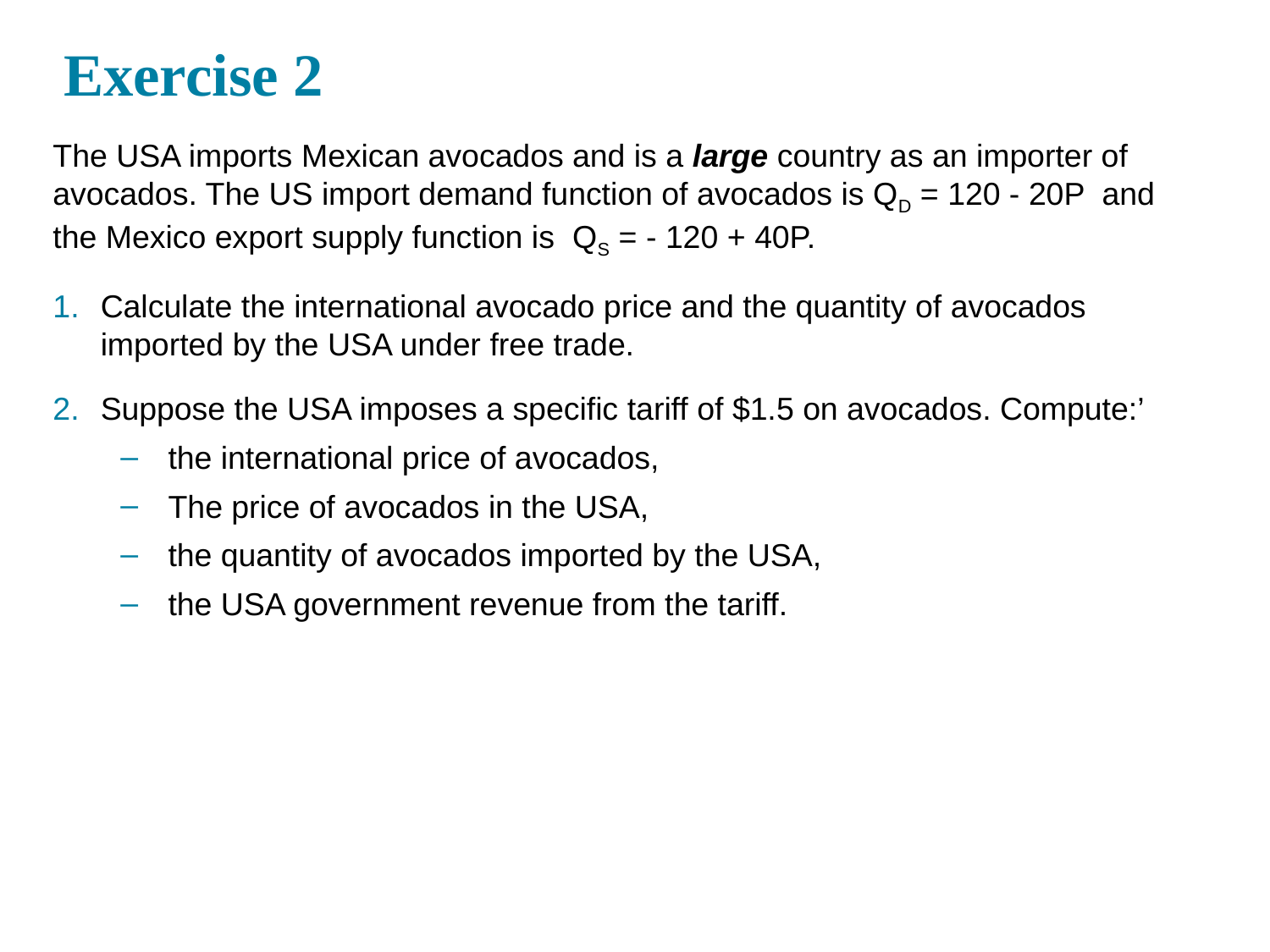

# Exercise 2
The USA imports Mexican avocados and is a large country as an importer of avocados. The US import demand function of avocados is QD = 120 - 20P  and the Mexico export supply function is  QS = - 120 + 40P.
Calculate the international avocado price and the quantity of avocados imported by the USA under free trade.
Suppose the USA imposes a specific tariff of $1.5 on avocados. Compute:’
the international price of avocados,
The price of avocados in the USA,
the quantity of avocados imported by the USA,
the USA government revenue from the tariff.